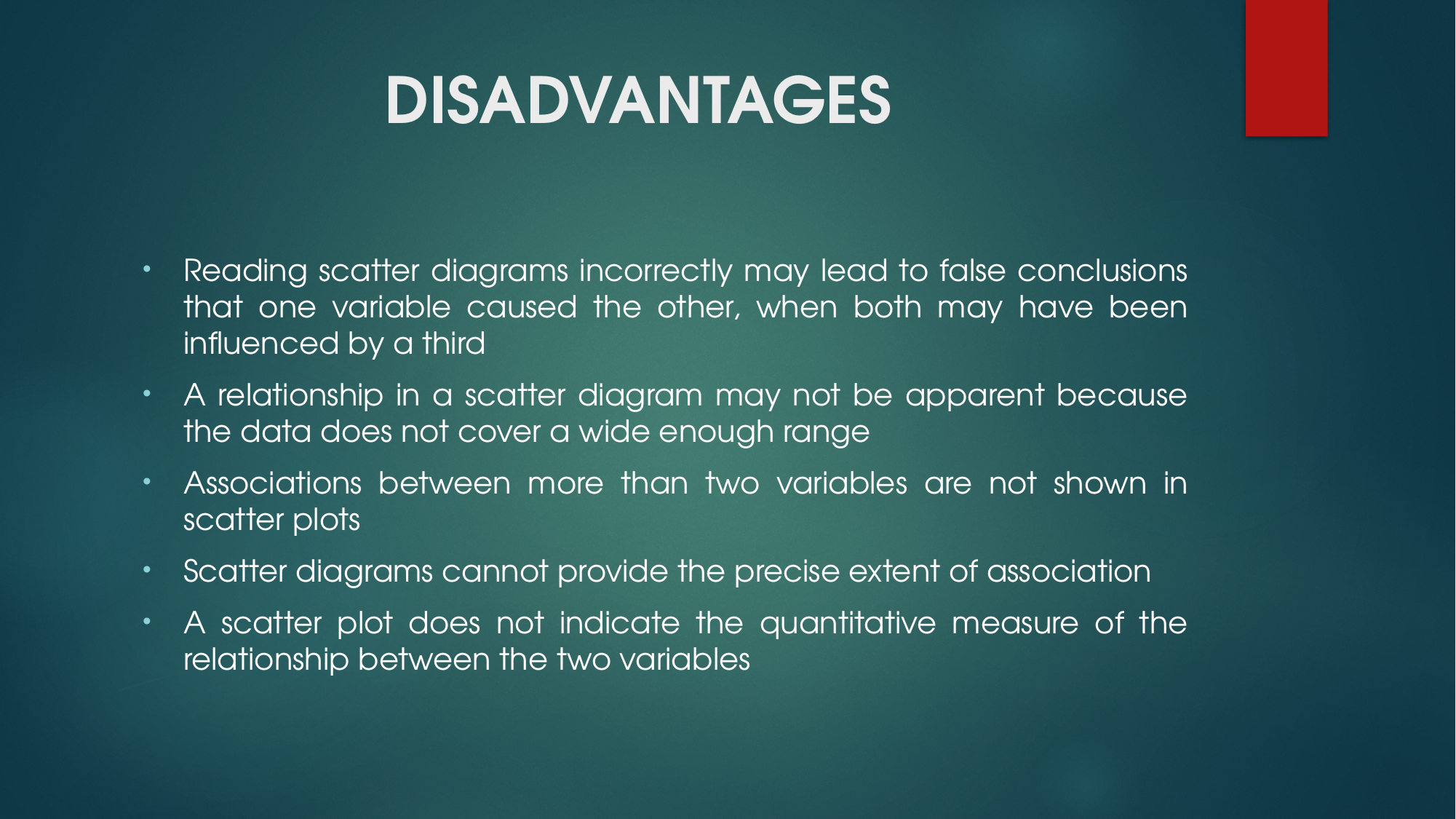

# DISADVANTAGES
Reading scatter diagrams incorrectly may lead to false conclusions that one variable caused the other, when both may have been influenced by a third
A relationship in a scatter diagram may not be apparent because the data does not cover a wide enough range
Associations between more than two variables are not shown in scatter plots
Scatter diagrams cannot provide the precise extent of association
A scatter plot does not indicate the quantitative measure of the relationship between the two variables